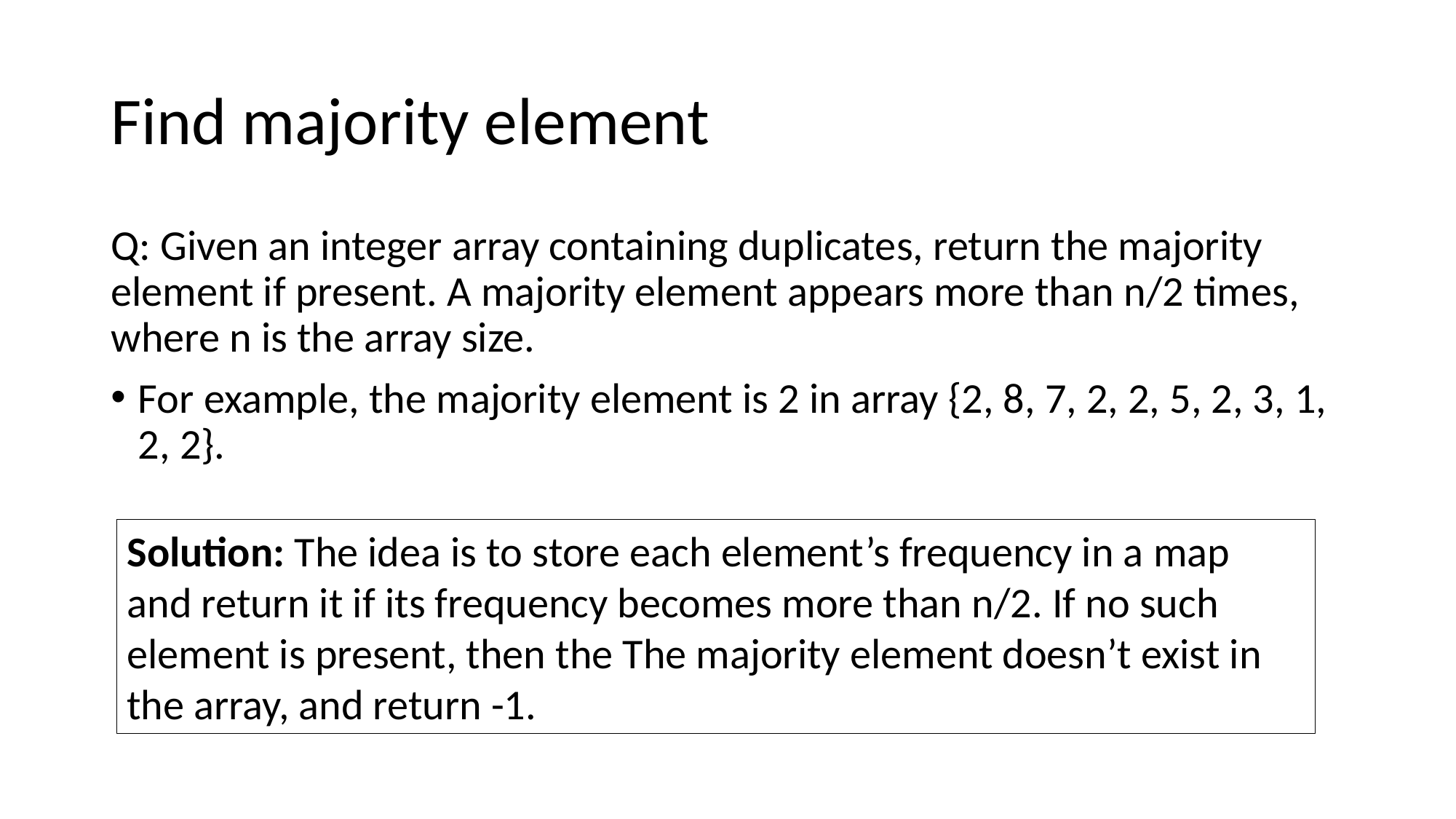

# Find majority element
Q: Given an integer array containing duplicates, return the majority element if present. A majority element appears more than n/2 times, where n is the array size.
For example, the majority element is 2 in array {2, 8, 7, 2, 2, 5, 2, 3, 1, 2, 2}.

Solution: The idea is to store each element’s frequency in a map and return it if its frequency becomes more than n/2. If no such element is present, then the The majority element doesn’t exist in the array, and return -1.